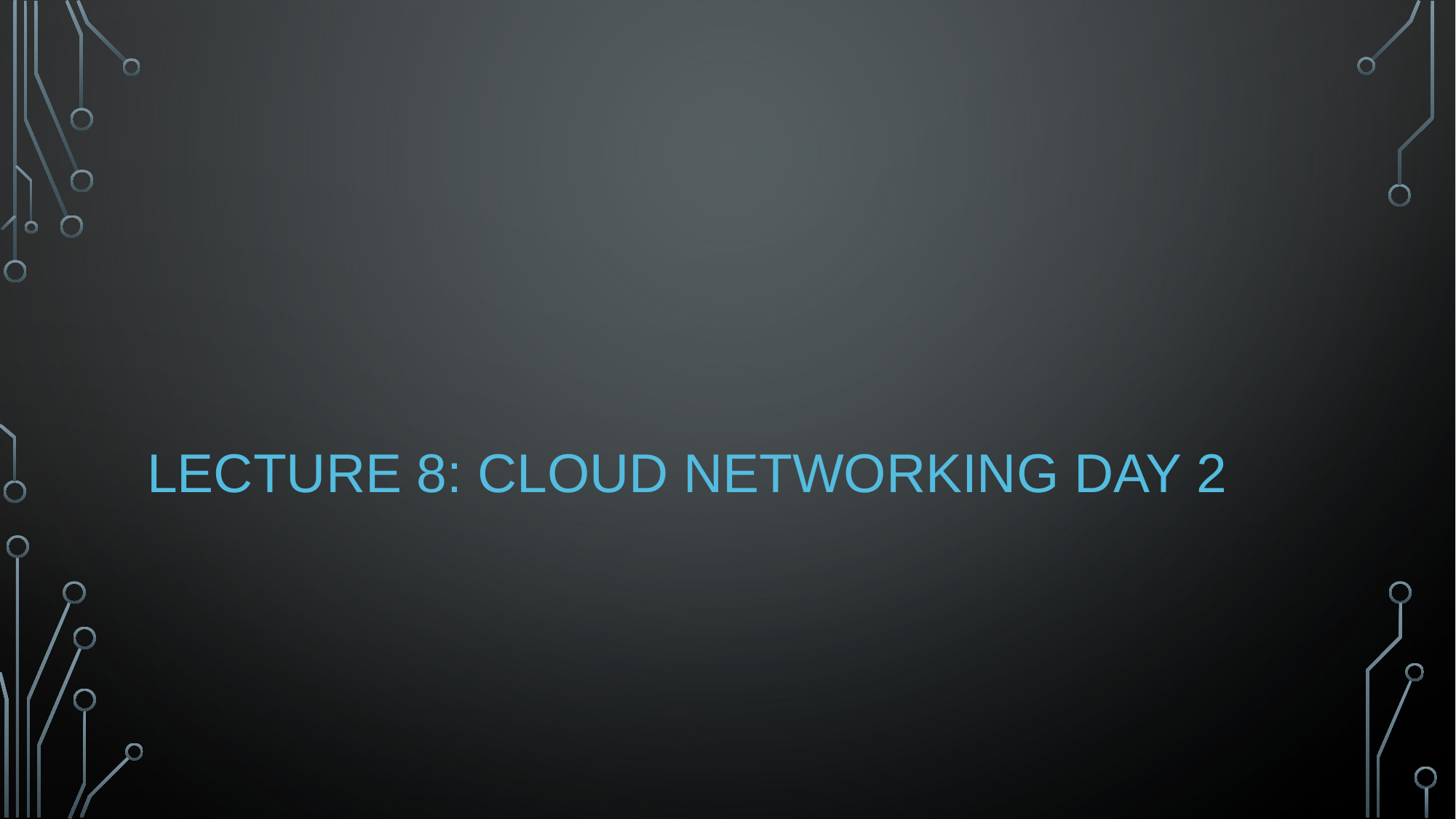

# Lecture 8: Cloud Networking Day 2